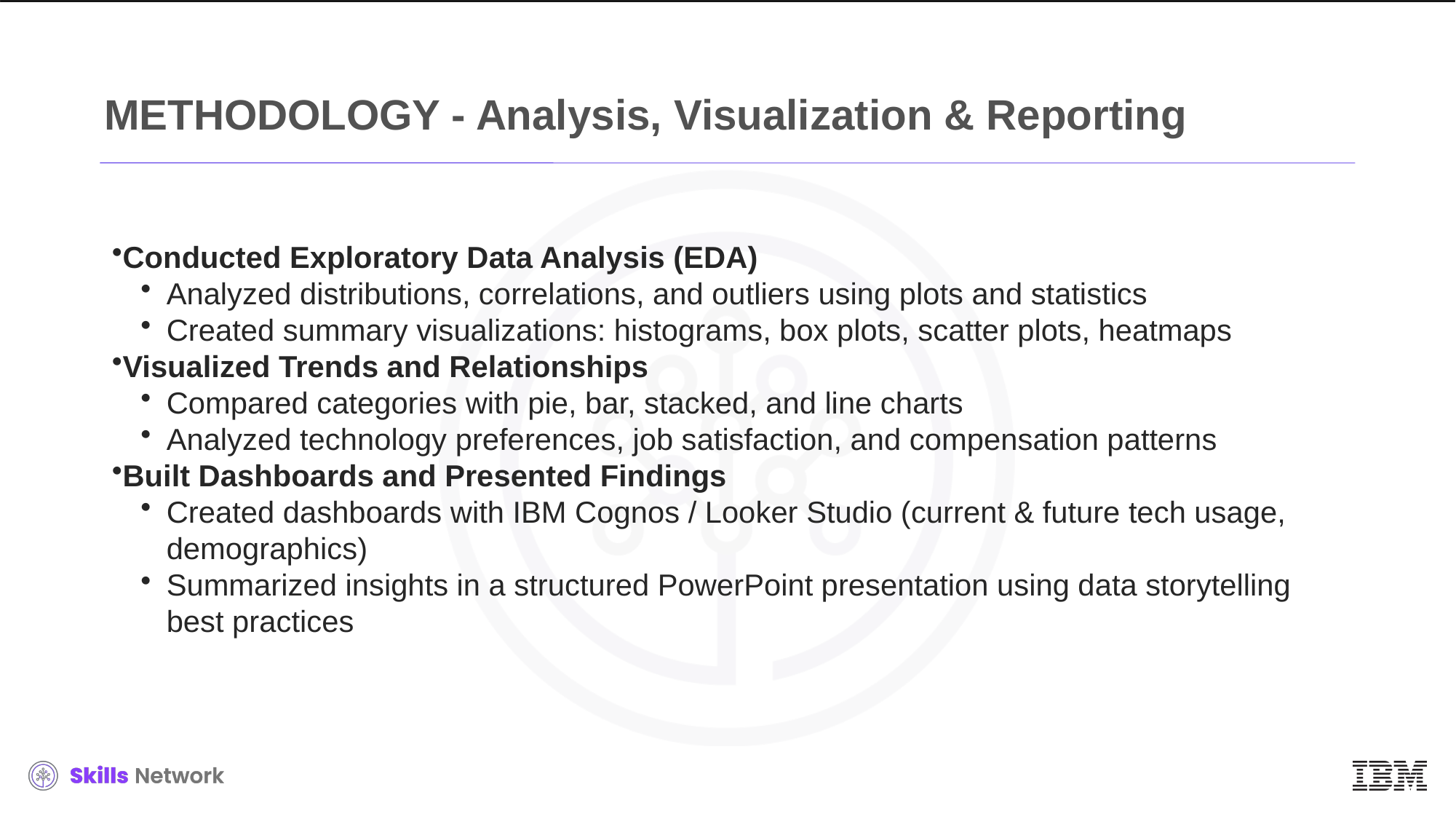

# METHODOLOGY - Analysis, Visualization & Reporting
Conducted Exploratory Data Analysis (EDA)
Analyzed distributions, correlations, and outliers using plots and statistics
Created summary visualizations: histograms, box plots, scatter plots, heatmaps
Visualized Trends and Relationships
Compared categories with pie, bar, stacked, and line charts
Analyzed technology preferences, job satisfaction, and compensation patterns
Built Dashboards and Presented Findings
Created dashboards with IBM Cognos / Looker Studio (current & future tech usage, demographics)
Summarized insights in a structured PowerPoint presentation using data storytelling best practices